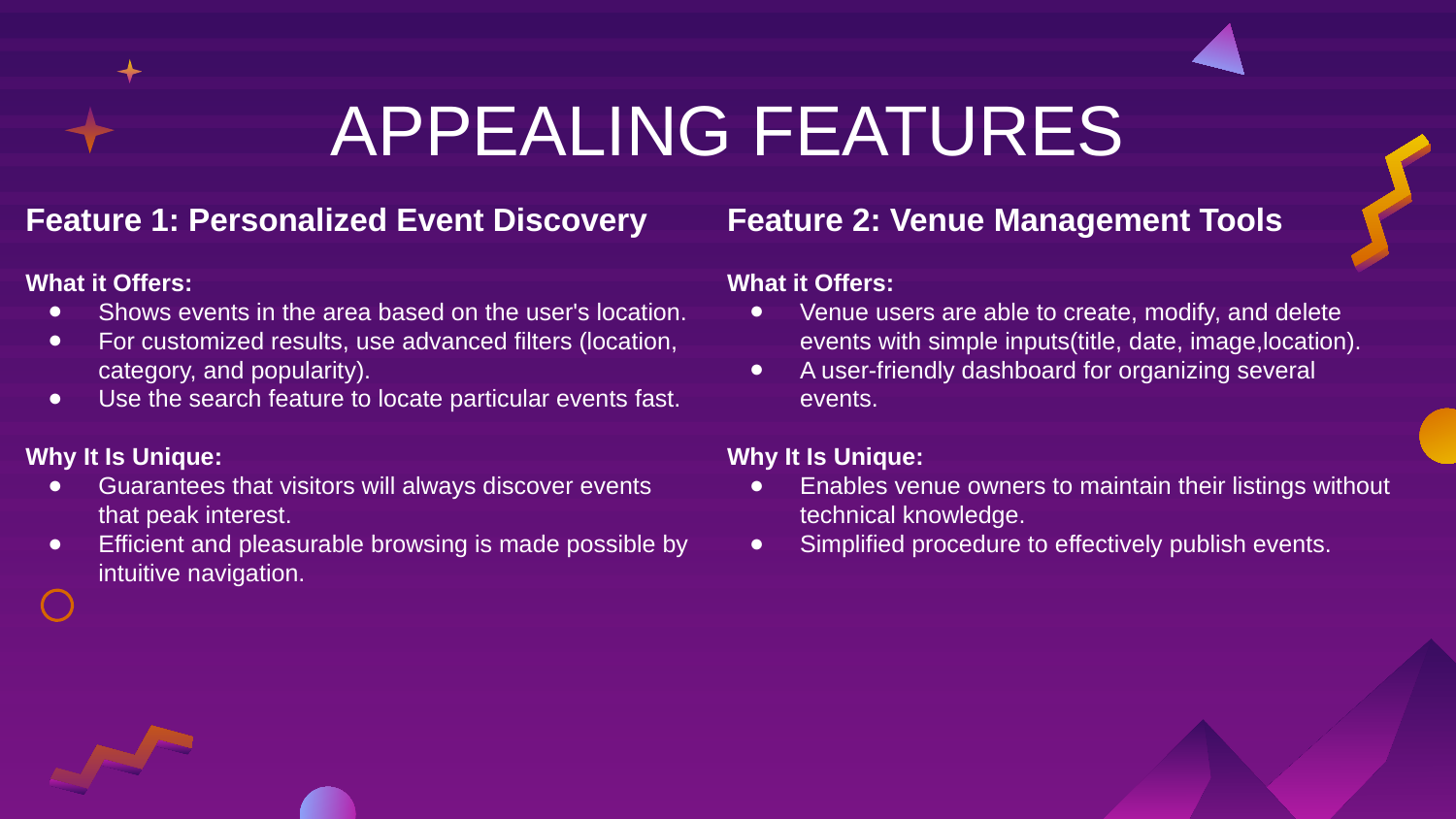

# APPEALING FEATURES
Feature 1: Personalized Event Discovery

What it Offers:
Shows events in the area based on the user's location.
For customized results, use advanced filters (location, category, and popularity).
Use the search feature to locate particular events fast.

Why It Is Unique:
Guarantees that visitors will always discover events that peak interest.
Efficient and pleasurable browsing is made possible by intuitive navigation.
Feature 2: Venue Management Tools

What it Offers:
Venue users are able to create, modify, and delete events with simple inputs(title, date, image,location).
A user-friendly dashboard for organizing several events.

Why It Is Unique:
Enables venue owners to maintain their listings without technical knowledge.
Simplified procedure to effectively publish events.